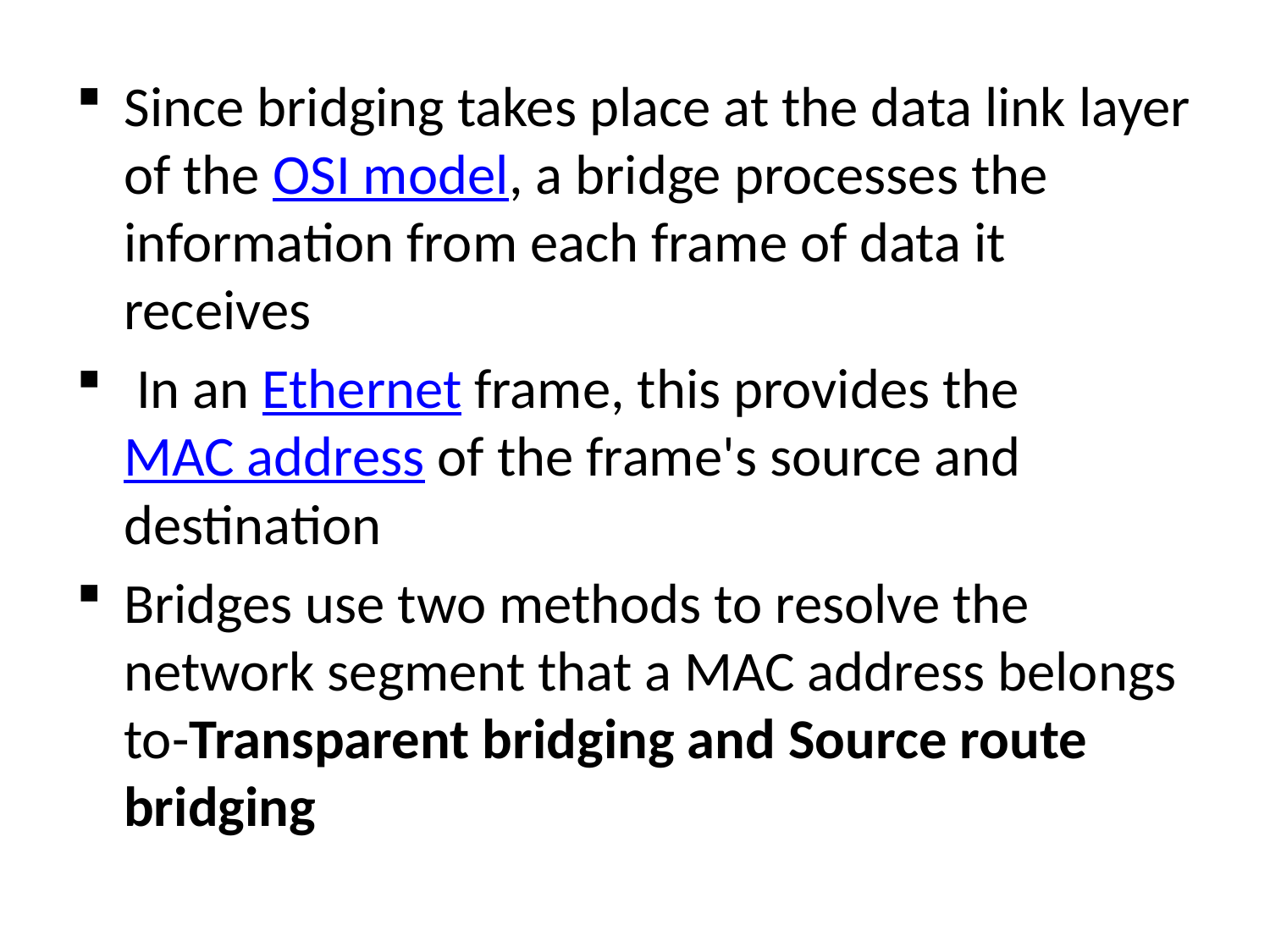

Since bridging takes place at the data link layer of the OSI model, a bridge processes the information from each frame of data it receives
 In an Ethernet frame, this provides the MAC address of the frame's source and destination
Bridges use two methods to resolve the network segment that a MAC address belongs to-Transparent bridging and Source route bridging